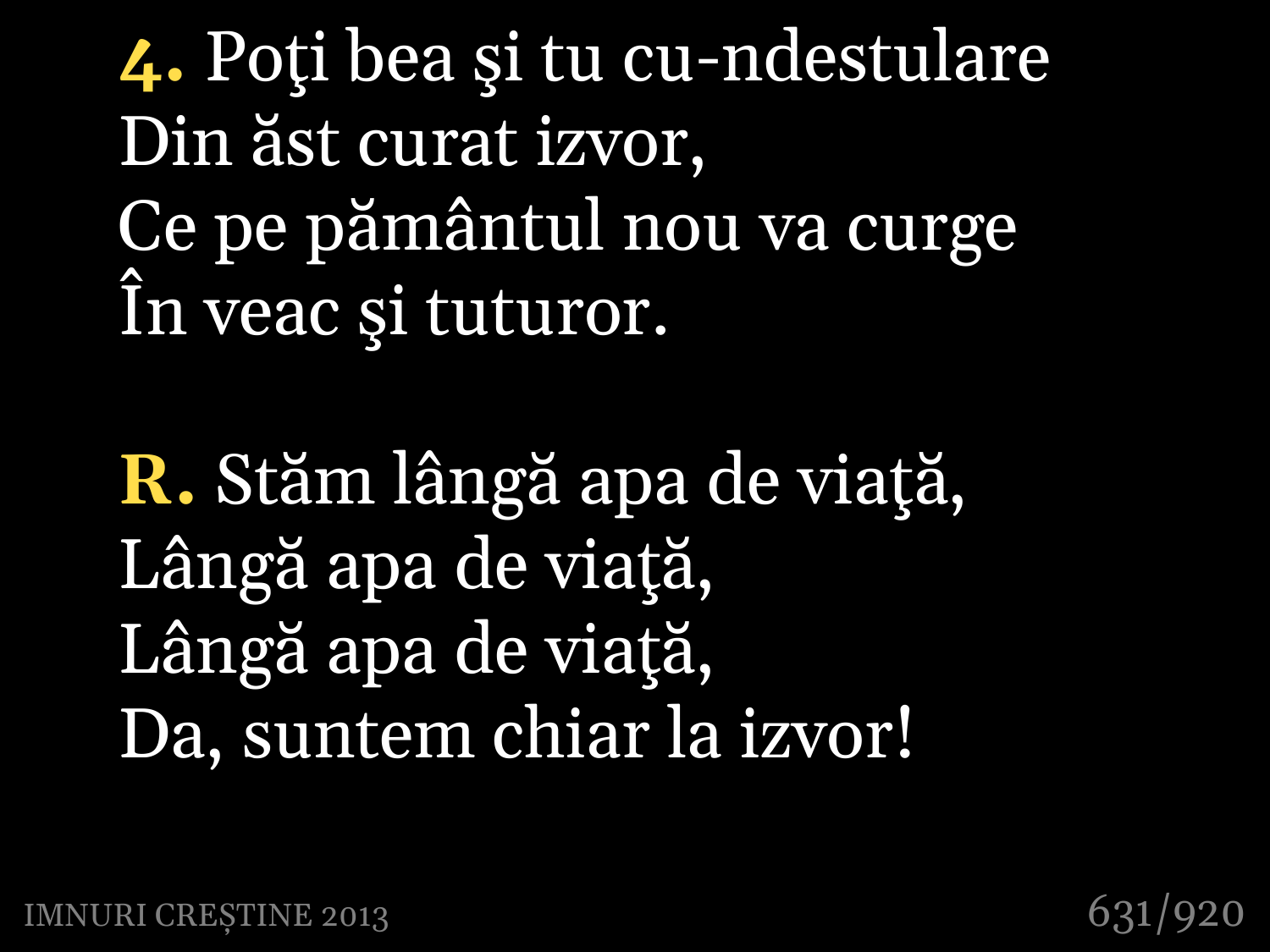

4. Poţi bea şi tu cu-ndestulare
Din ăst curat izvor,
Ce pe pământul nou va curge
În veac şi tuturor.

R. Stăm lângă apa de viaţă,
Lângă apa de viaţă,
Lângă apa de viaţă,
Da, suntem chiar la izvor!
631/920
IMNURI CREȘTINE 2013